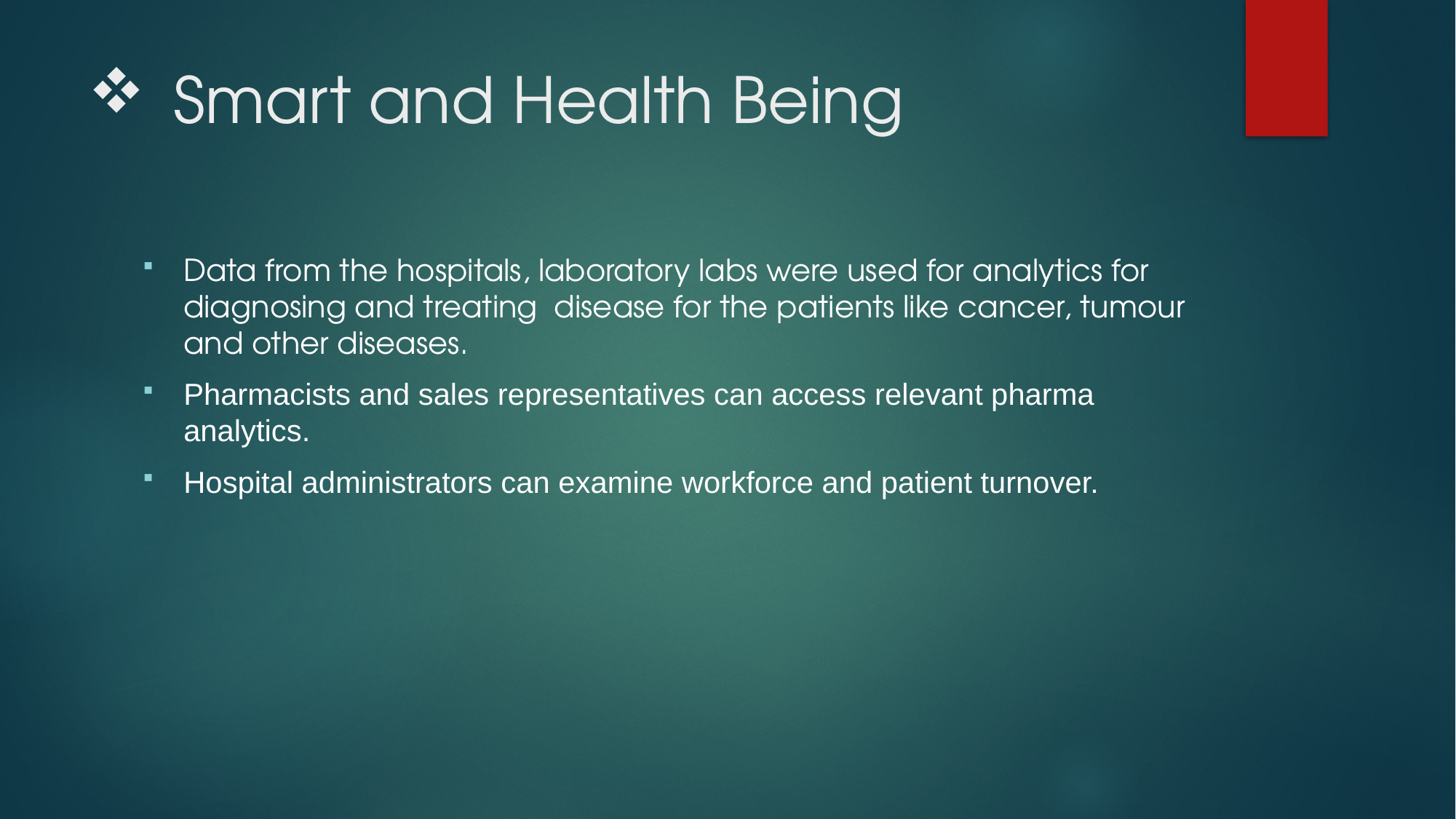

# Smart and Health Being
Data from the hospitals, laboratory labs were used for analytics for  diagnosing and treating  disease for the patients like cancer, tumour and other diseases.
Pharmacists and sales representatives can access relevant pharma analytics.
Hospital administrators can examine workforce and patient turnover.